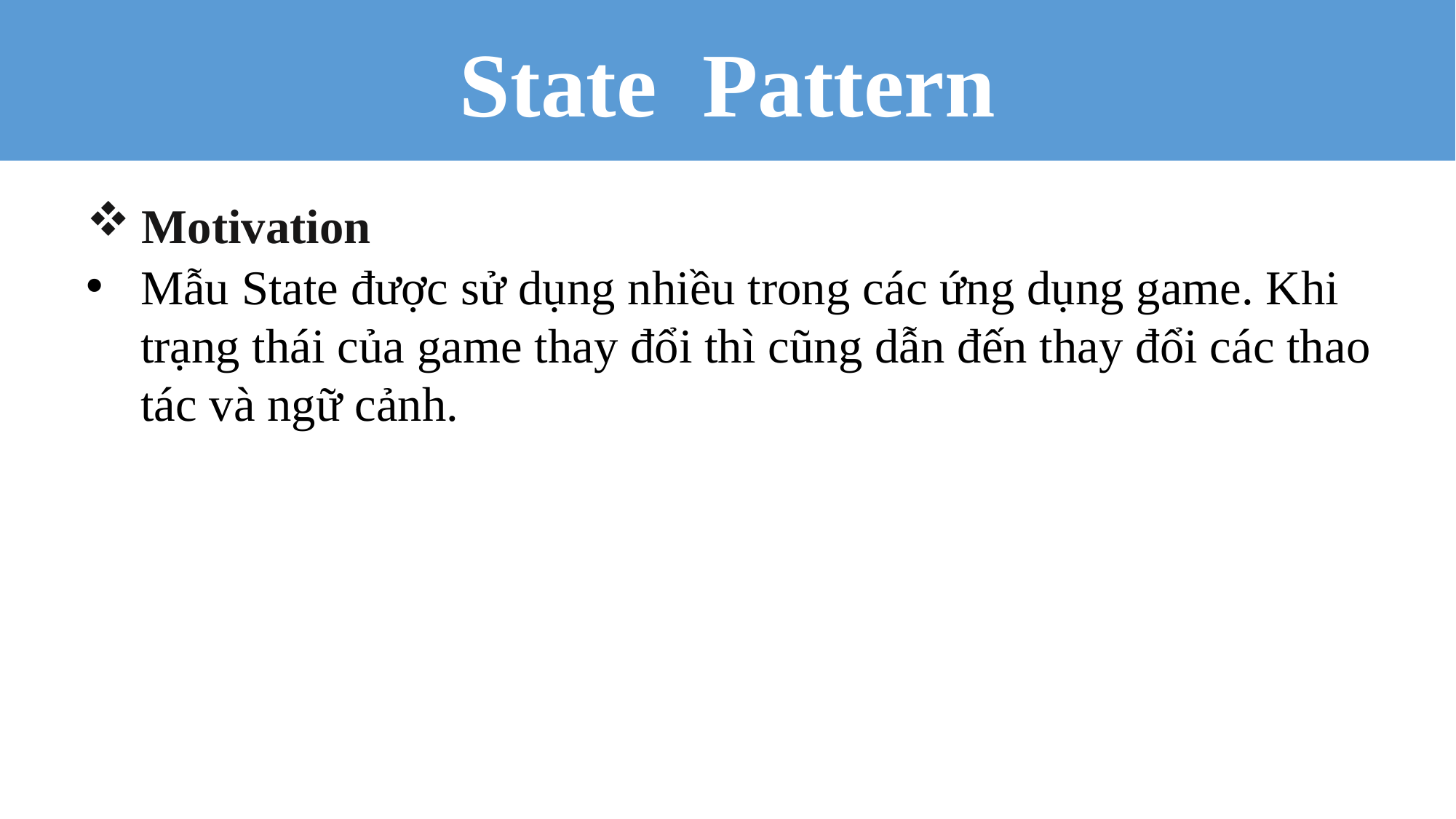

State  Pattern
Motivation
Mẫu State được sử dụng nhiều trong các ứng dụng game. Khi trạng thái của game thay đổi thì cũng dẫn đến thay đổi các thao tác và ngữ cảnh.